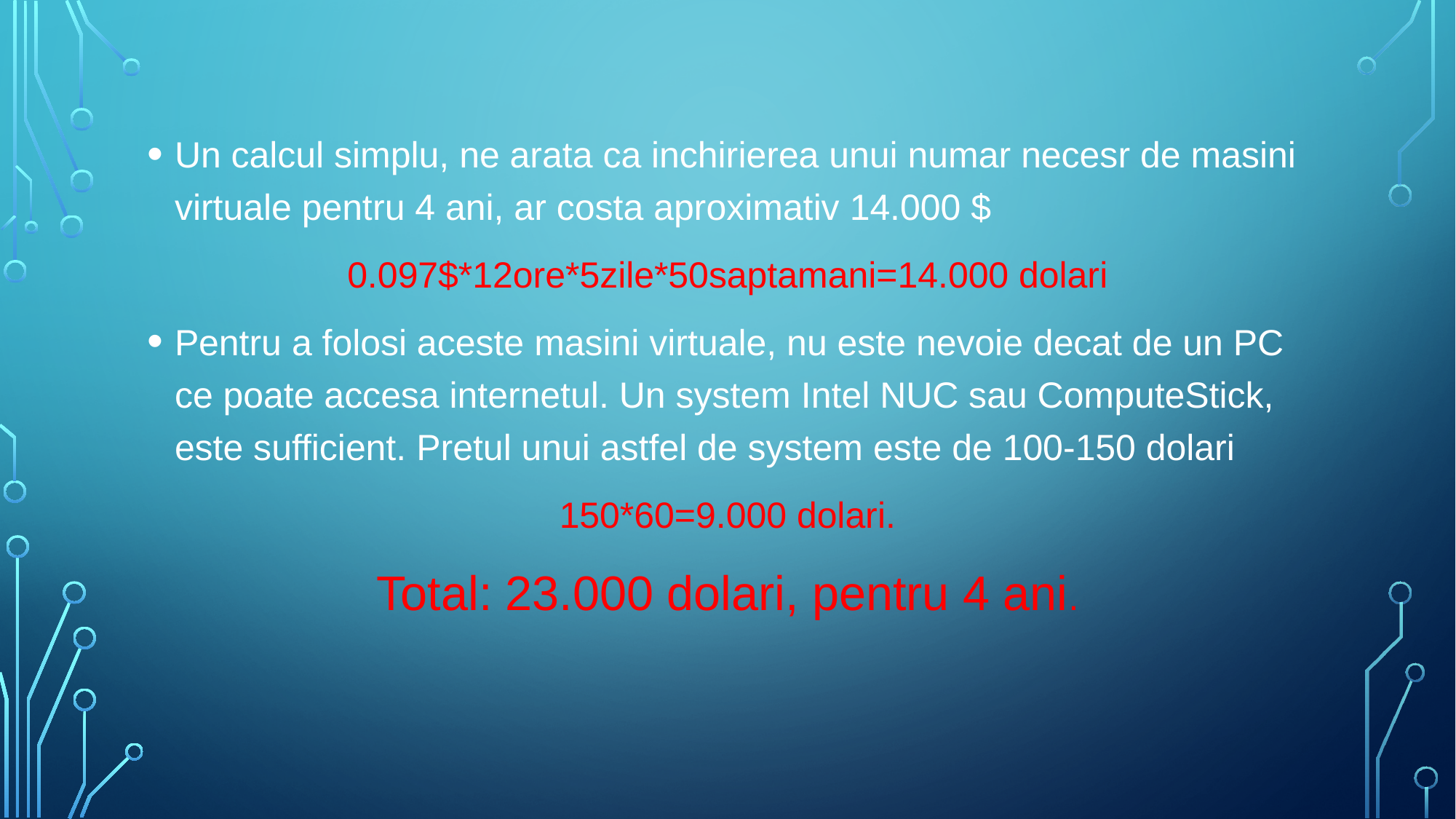

Un calcul simplu, ne arata ca inchirierea unui numar necesr de masini virtuale pentru 4 ani, ar costa aproximativ 14.000 $
0.097$*12ore*5zile*50saptamani=14.000 dolari
Pentru a folosi aceste masini virtuale, nu este nevoie decat de un PC ce poate accesa internetul. Un system Intel NUC sau ComputeStick, este sufficient. Pretul unui astfel de system este de 100-150 dolari
150*60=9.000 dolari.
Total: 23.000 dolari, pentru 4 ani.